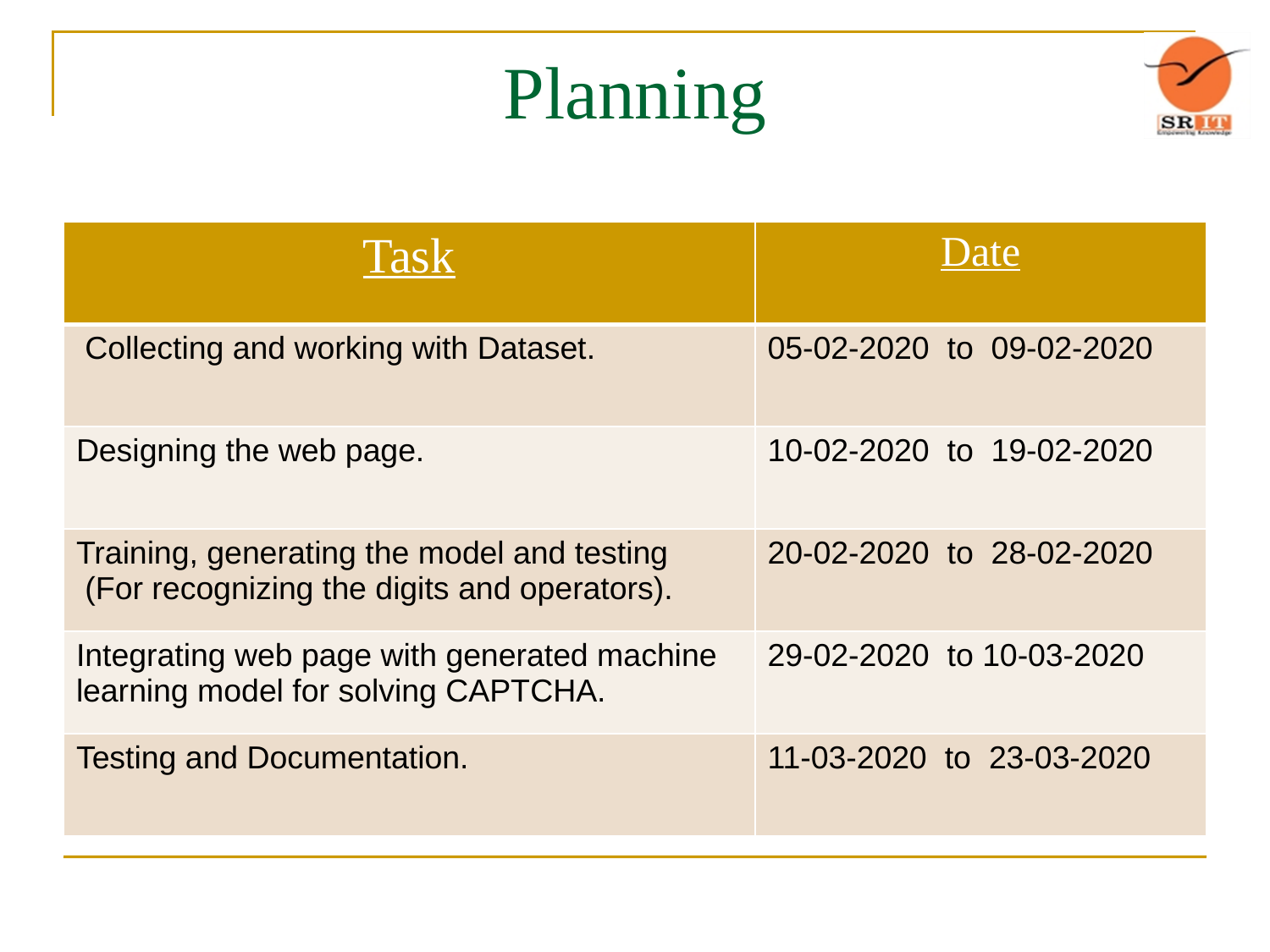

# Planning
| Task | Date |
| --- | --- |
| Collecting and working with Dataset. | 05-02-2020 to 09-02-2020 |
| Designing the web page. | 10-02-2020 to 19-02-2020 |
| Training, generating the model and testing (For recognizing the digits and operators). | 20-02-2020 to 28-02-2020 |
| Integrating web page with generated machine learning model for solving CAPTCHA. | 29-02-2020 to 10-03-2020 |
| Testing and Documentation. | 11-03-2020 to 23-03-2020 |